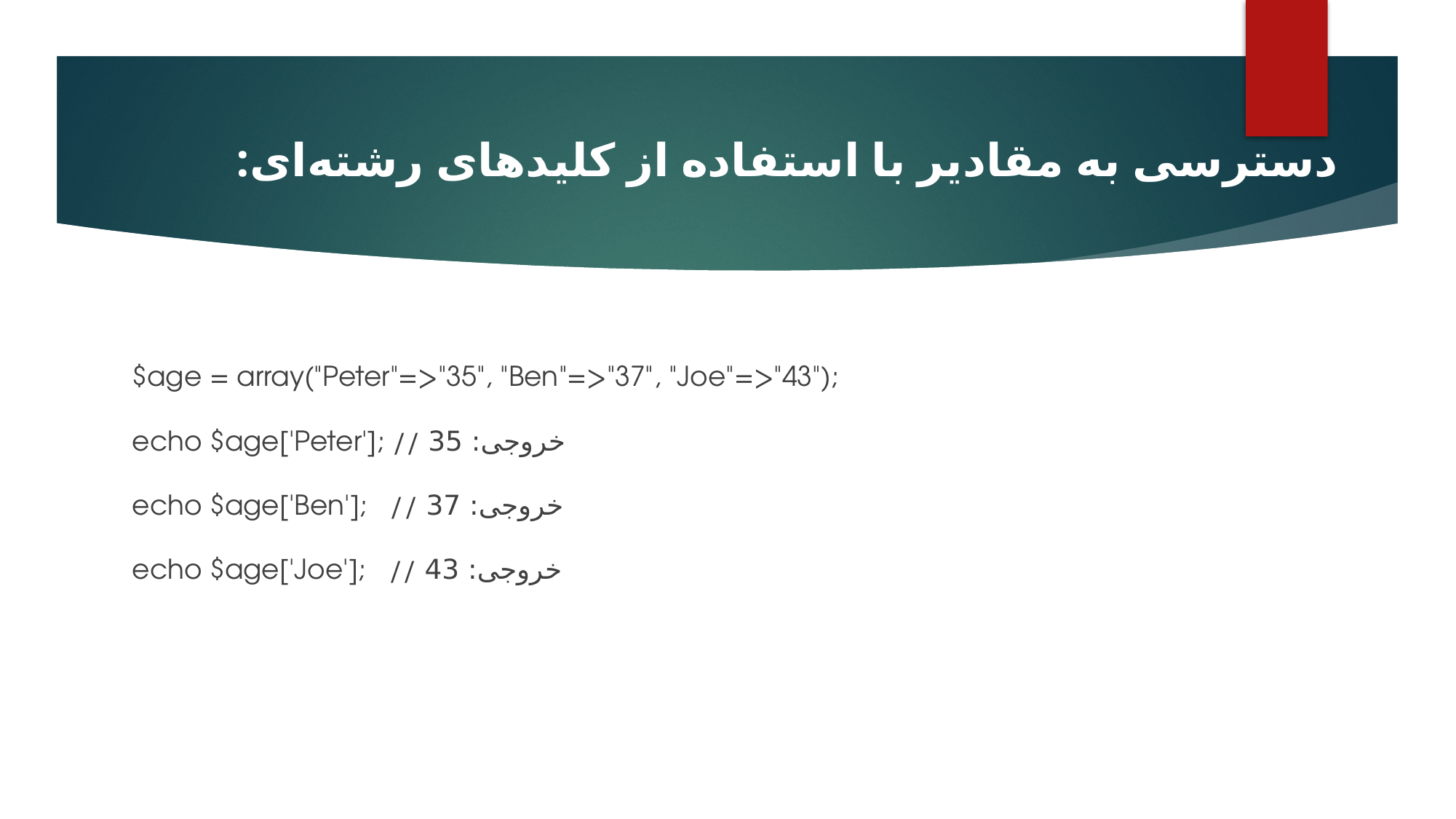

# دسترسی به مقادیر با استفاده از کلید‌های رشته‌ای:
$age = array("Peter"=>"35", "Ben"=>"37", "Joe"=>"43");
echo $age['Peter']; // خروجی: 35
echo $age['Ben'];   // خروجی: 37
echo $age['Joe'];   // خروجی: 43